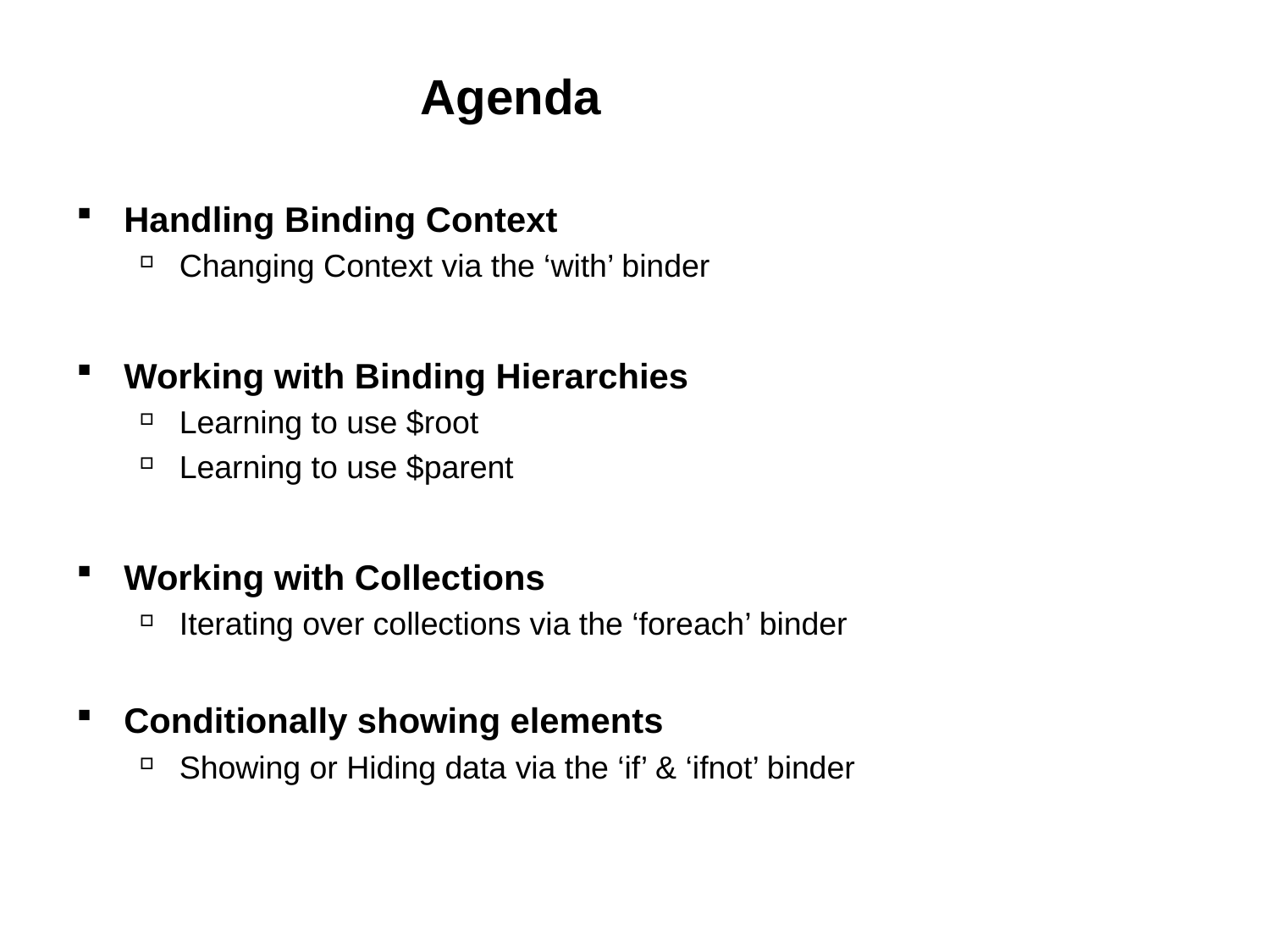

# Agenda
Handling Binding Context
Changing Context via the ‘with’ binder

Working with Binding Hierarchies
Learning to use $root
Learning to use $parent

Working with Collections
Iterating over collections via the ‘foreach’ binder

Conditionally showing elements
Showing or Hiding data via the ‘if’ & ‘ifnot’ binder